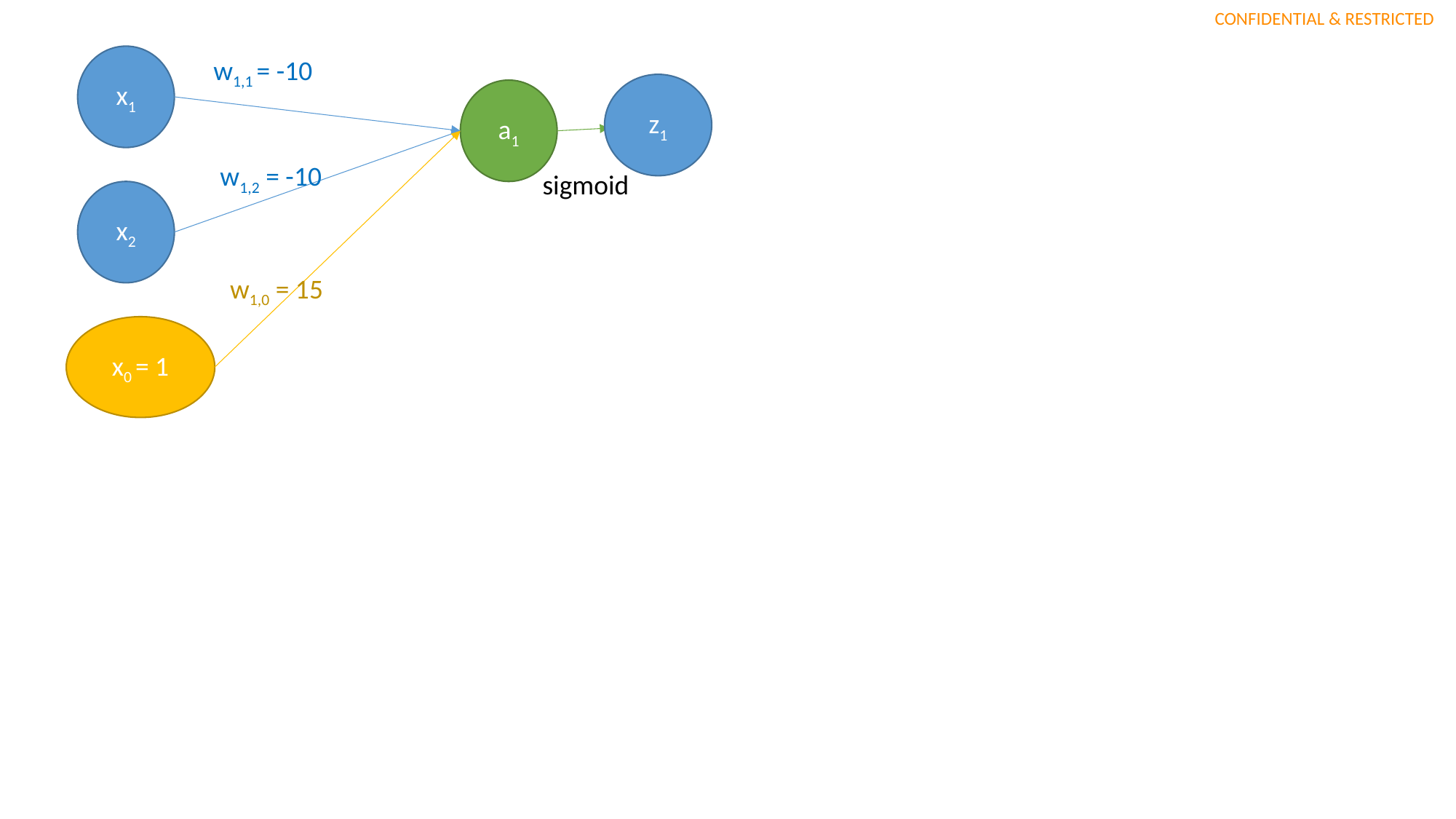

x1
w1,1 = -10
z1
a1
w1,2 = -10
sigmoid
x2
w1,0 = 15
x0 = 1